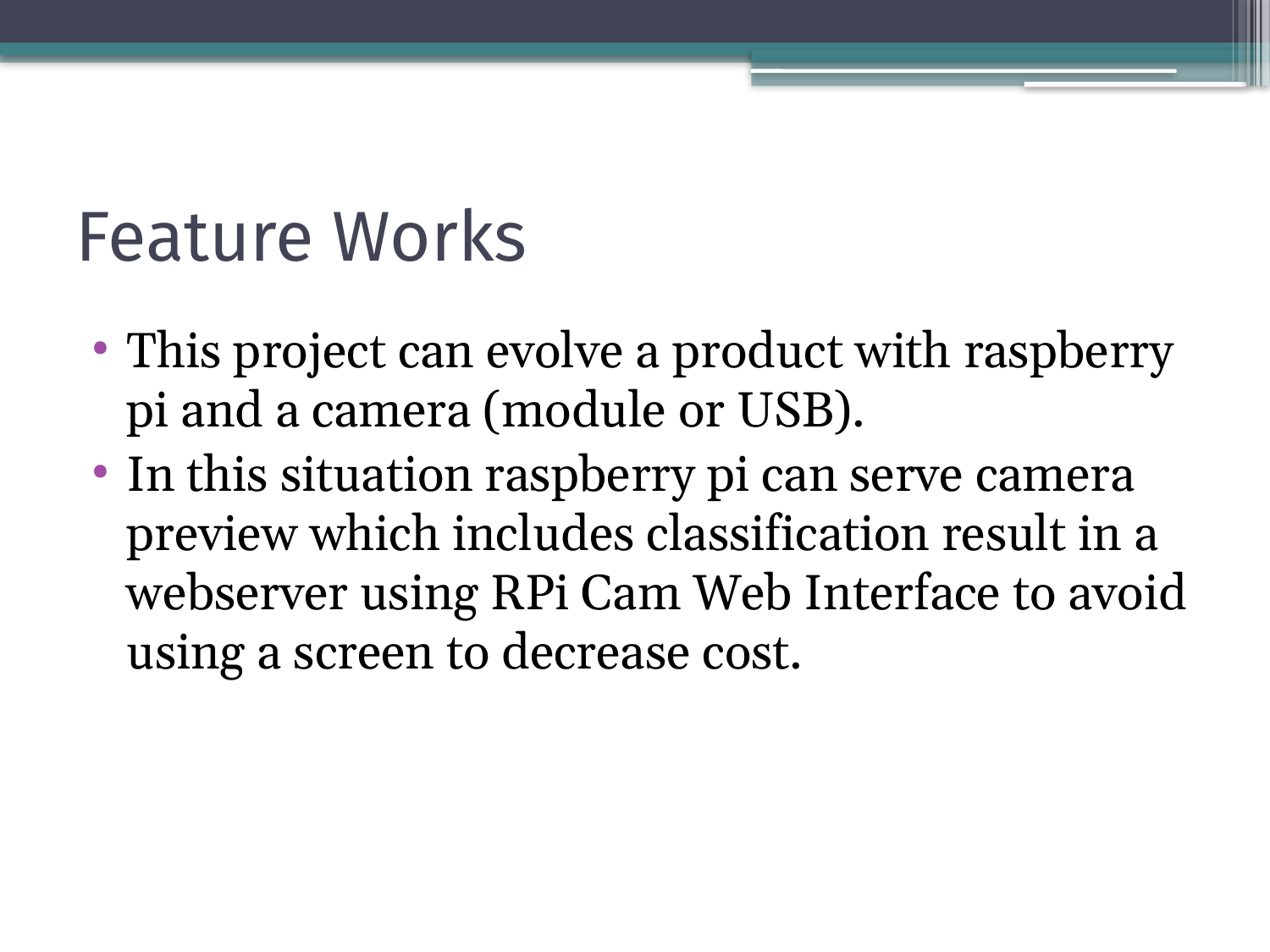

# Feature Works
This project can evolve a product with raspberry pi and a camera (module or USB).
In this situation raspberry pi can serve camera preview which includes classification result in a webserver using RPi Cam Web Interface to avoid using a screen to decrease cost.